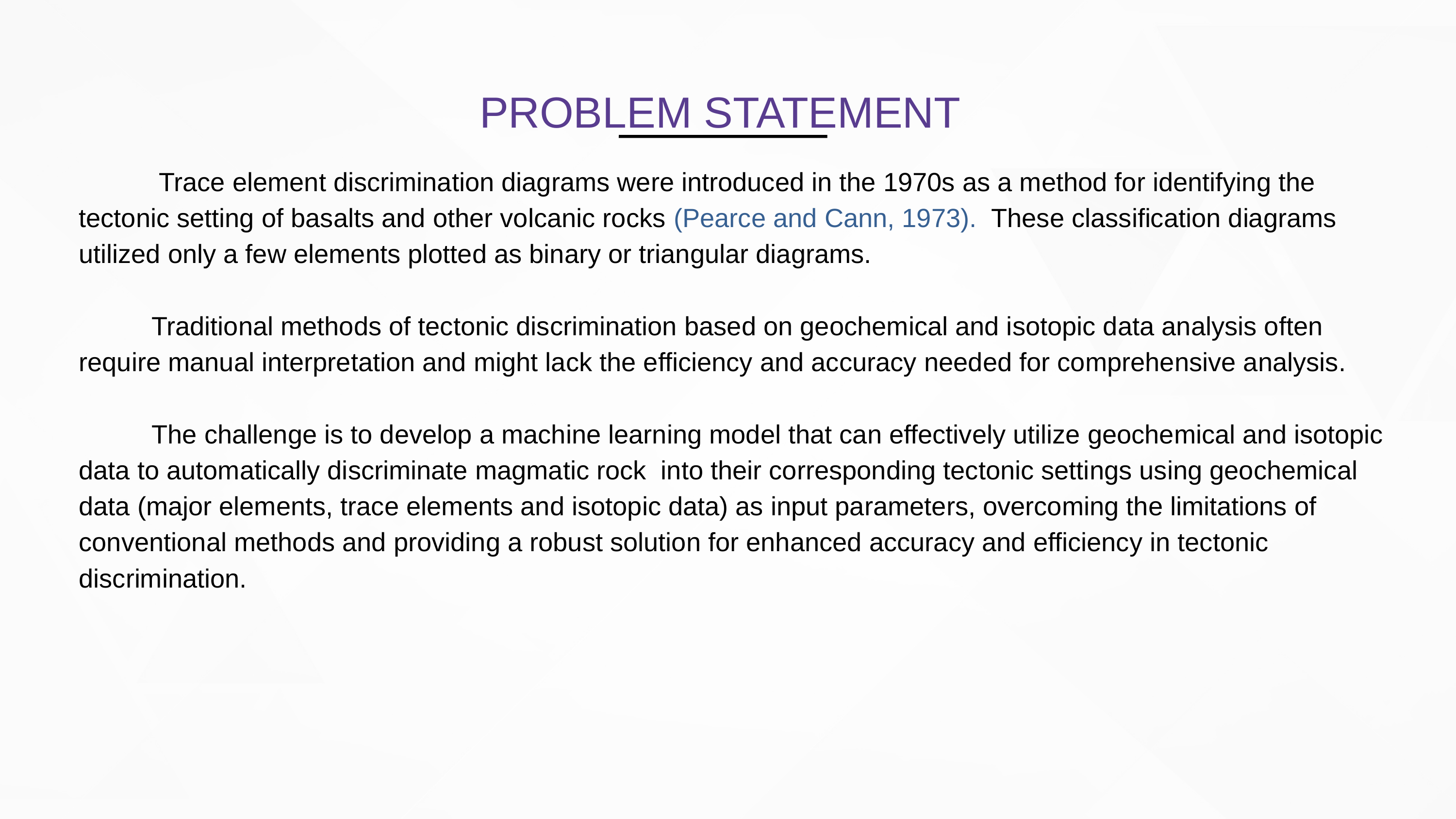

PROBLEM STATEMENT

	 Trace element discrimination diagrams were introduced in the 1970s as a method for identifying the tectonic setting of basalts and other volcanic rocks (Pearce and Cann, 1973).  These classification diagrams utilized only a few elements plotted as binary or triangular diagrams.
	Traditional methods of tectonic discrimination based on geochemical and isotopic data analysis often require manual interpretation and might lack the efficiency and accuracy needed for comprehensive analysis.
	The challenge is to develop a machine learning model that can effectively utilize geochemical and isotopic data to automatically discriminate magmatic rock  into their corresponding tectonic settings using geochemical data (major elements, trace elements and isotopic data) as input parameters, overcoming the limitations of conventional methods and providing a robust solution for enhanced accuracy and efficiency in tectonic discrimination.